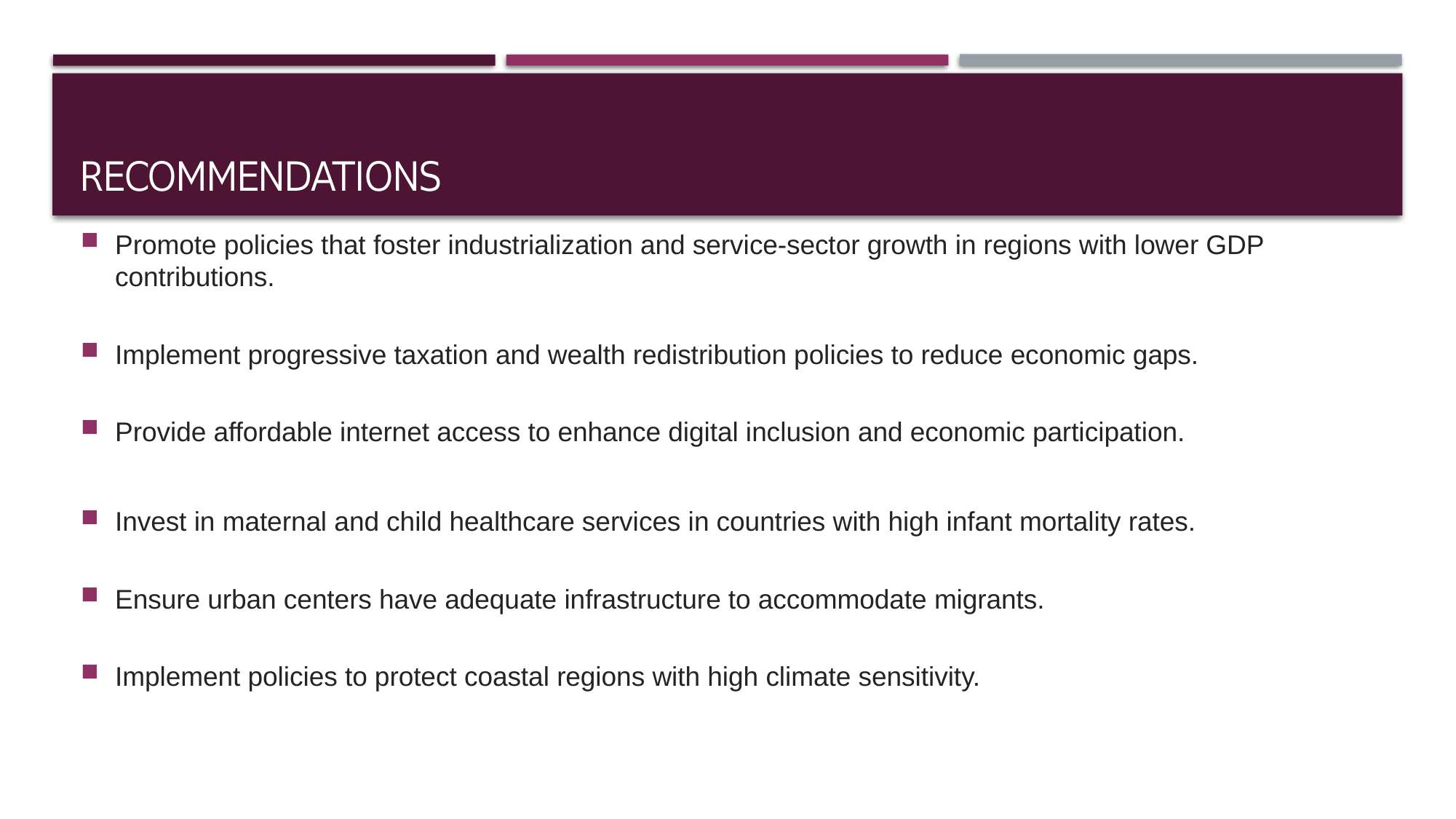

# Recommendations
Promote policies that foster industrialization and service-sector growth in regions with lower GDP contributions.
Implement progressive taxation and wealth redistribution policies to reduce economic gaps.
Provide affordable internet access to enhance digital inclusion and economic participation.

Invest in maternal and child healthcare services in countries with high infant mortality rates.
Ensure urban centers have adequate infrastructure to accommodate migrants.
Implement policies to protect coastal regions with high climate sensitivity.